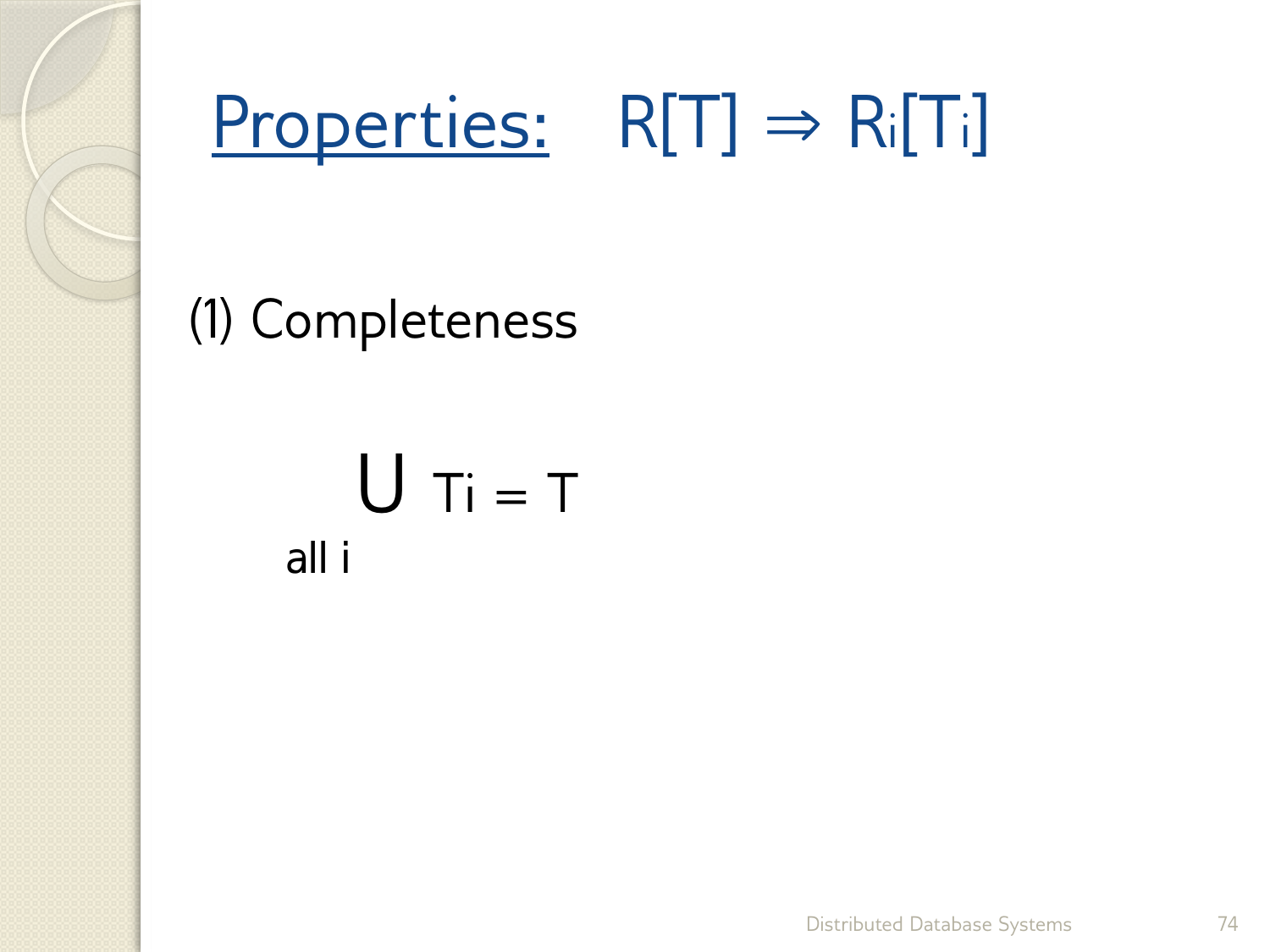

# Properties:   R[T] ⇒	Ri[Ti]
(1) Completeness

		U Ti = T
all i
Distributed Database Systems
74